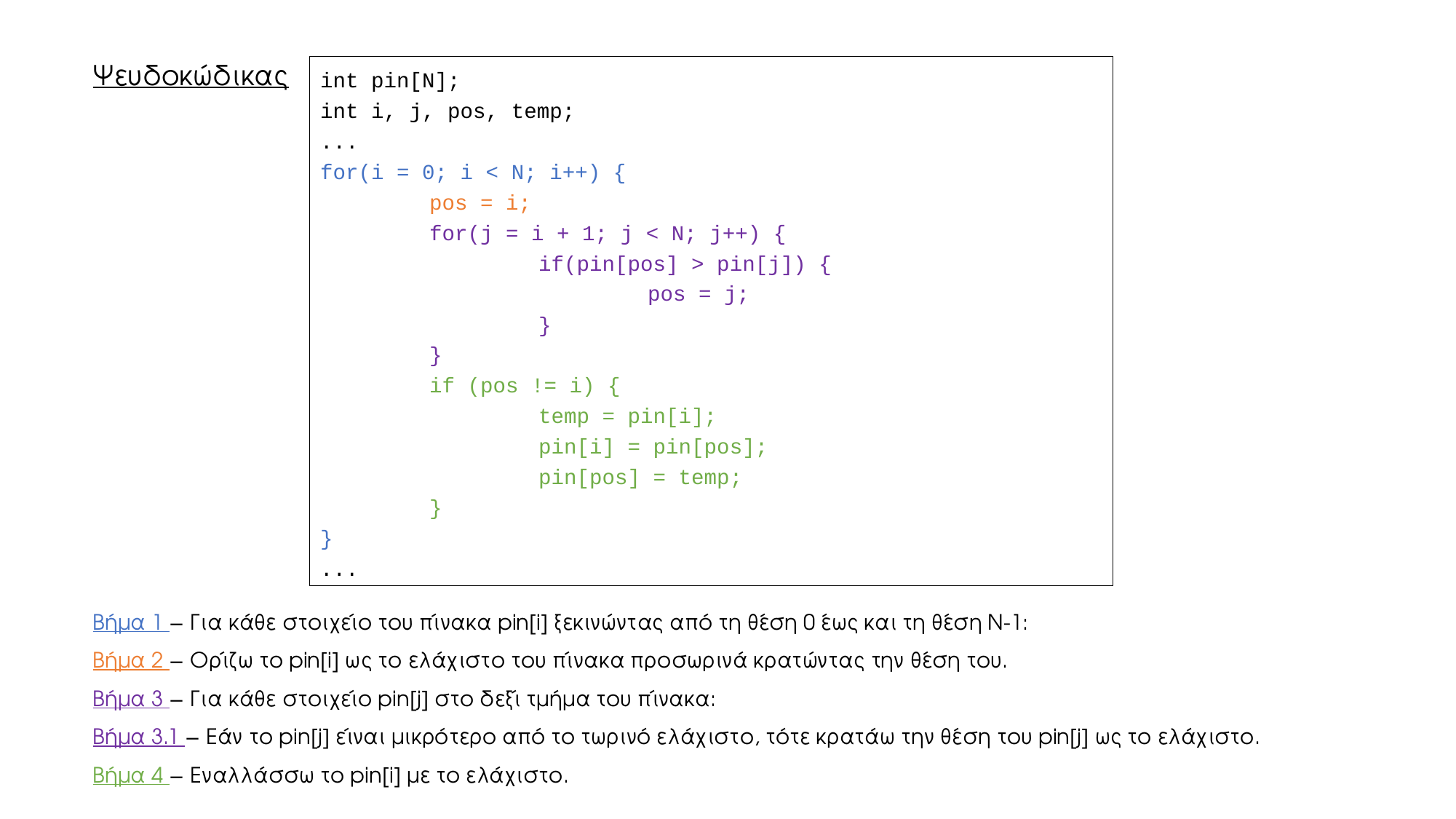

int pin[N];
int i, j, pos, temp;
...
for(i = 0; i < N; i++) {
	pos = i;
	for(j = i + 1; j < N; j++) {
		if(pin[pos] > pin[j]) {
			pos = j;
		}
	}
	if (pos != i) {
		temp = pin[i];
		pin[i] = pin[pos];
		pin[pos] = temp;
	}
}
...
Ψευδοκώδικας
Βήμα 1 − Για κάθε στοιχείο του πίνακα pin[i] ξεκινώντας από τη θέση 0 έως και τη θέση Ν-1:
Βήμα 2 − Ορίζω το pin[i] ως το ελάχιστο του πίνακα προσωρινά κρατώντας την θέση του.
Βήμα 3 − Για κάθε στοιχείο pin[j] στο δεξί τμήμα του πίνακα:
Βήμα 3.1 − Εάν το pin[j] είναι μικρότερο από το τωρινό ελάχιστο, τότε κρατάω την θέση του pin[j] ως το ελάχιστο.
Βήμα 4 − Εναλλάσσω το pin[i] με το ελάχιστο.